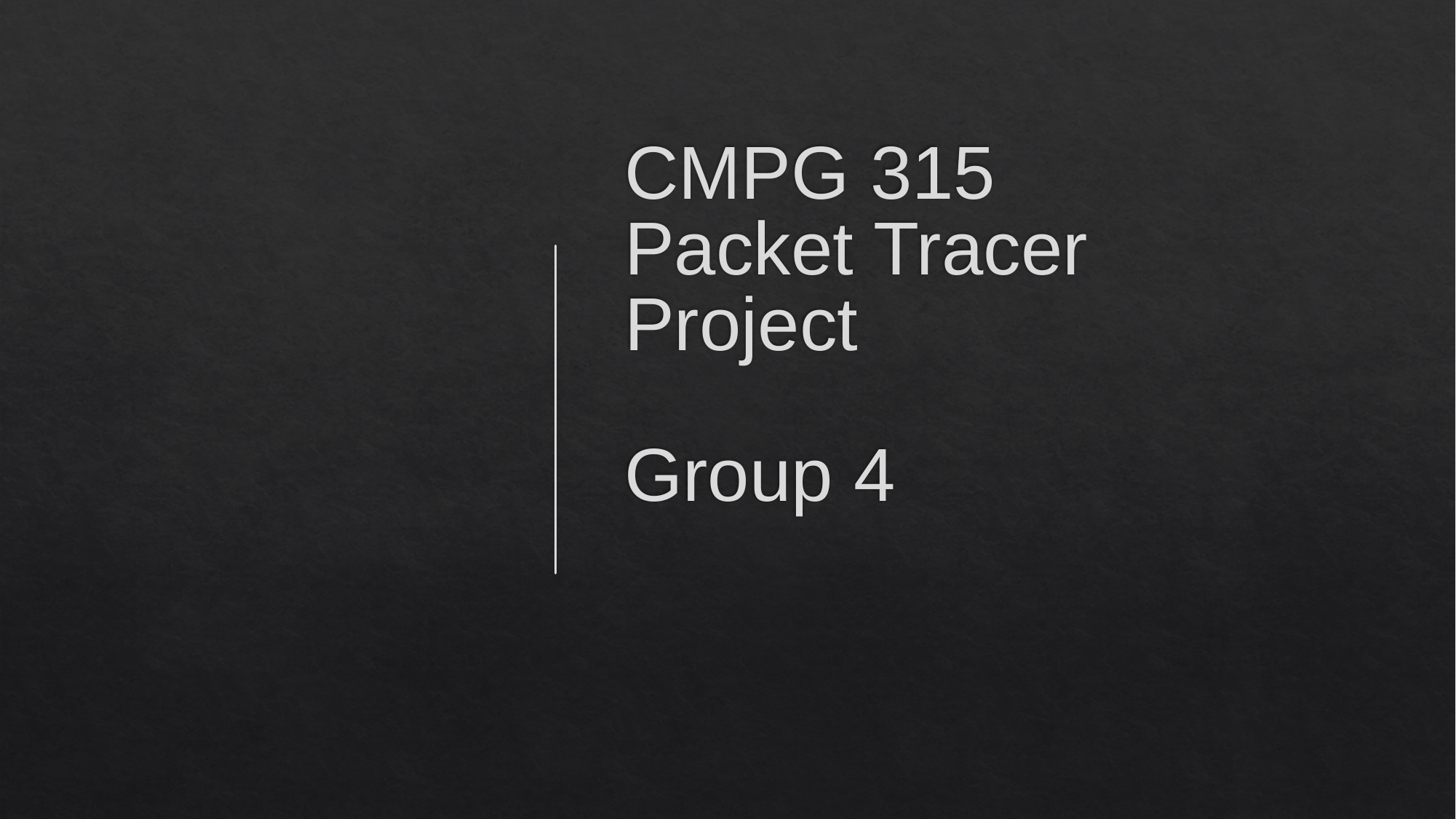

# CMPG 315 Packet Tracer Project Group 4